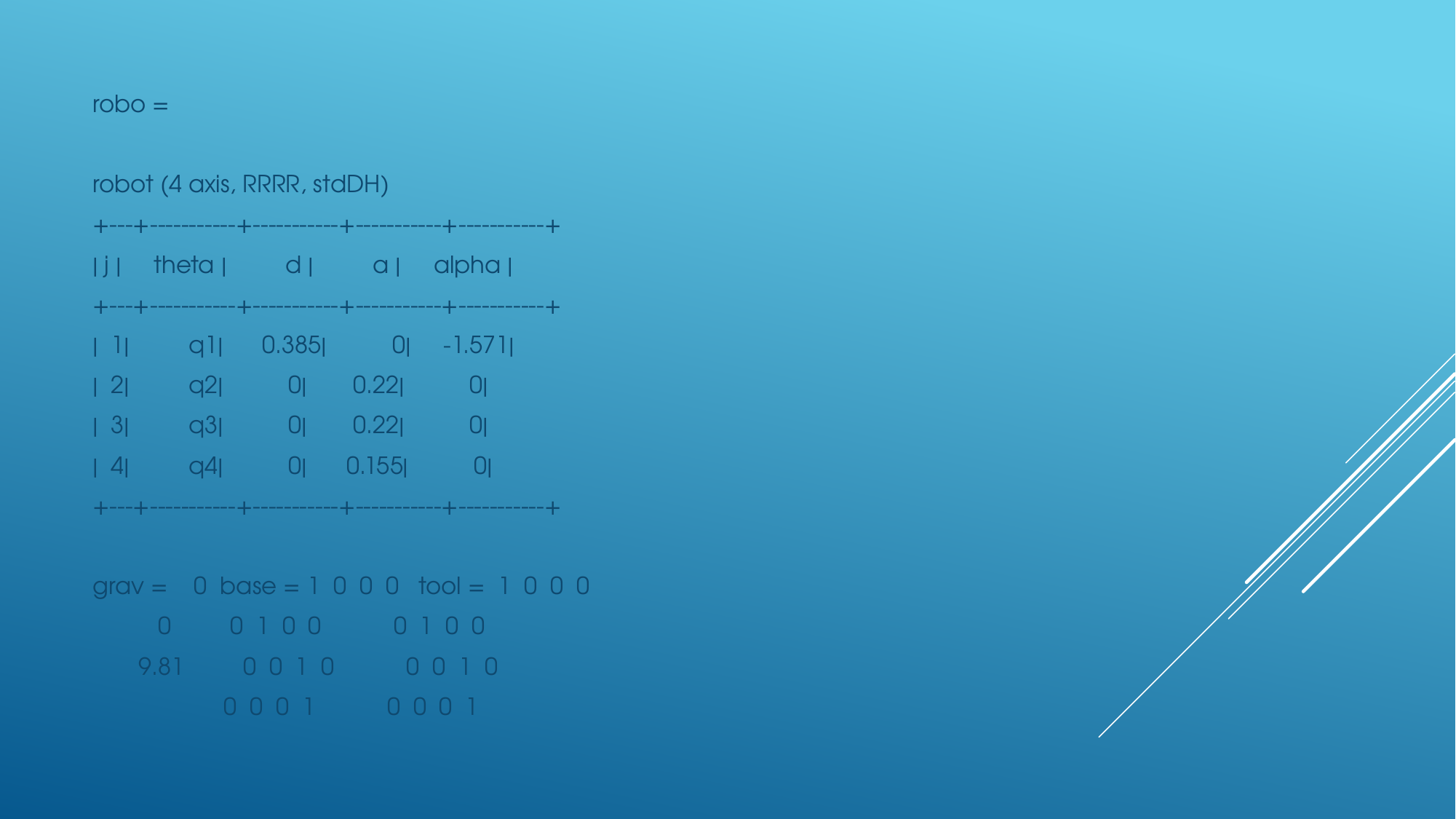

robo =

robot (4 axis, RRRR, stdDH)
+---+-----------+-----------+-----------+-----------+
| j |     theta |         d |         a |     alpha |
+---+-----------+-----------+-----------+-----------+
|  1|         q1|      0.385|          0|     -1.571|
|  2|         q2|          0|       0.22|          0|
|  3|         q3|          0|       0.22|          0|
|  4|         q4|          0|      0.155|          0|
+---+-----------+-----------+-----------+-----------+

grav =    0  base = 1  0  0  0   tool =  1  0  0  0
          0         0  1  0  0           0  1  0  0
       9.81         0  0  1  0           0  0  1  0
                    0  0  0  1           0  0  0  1